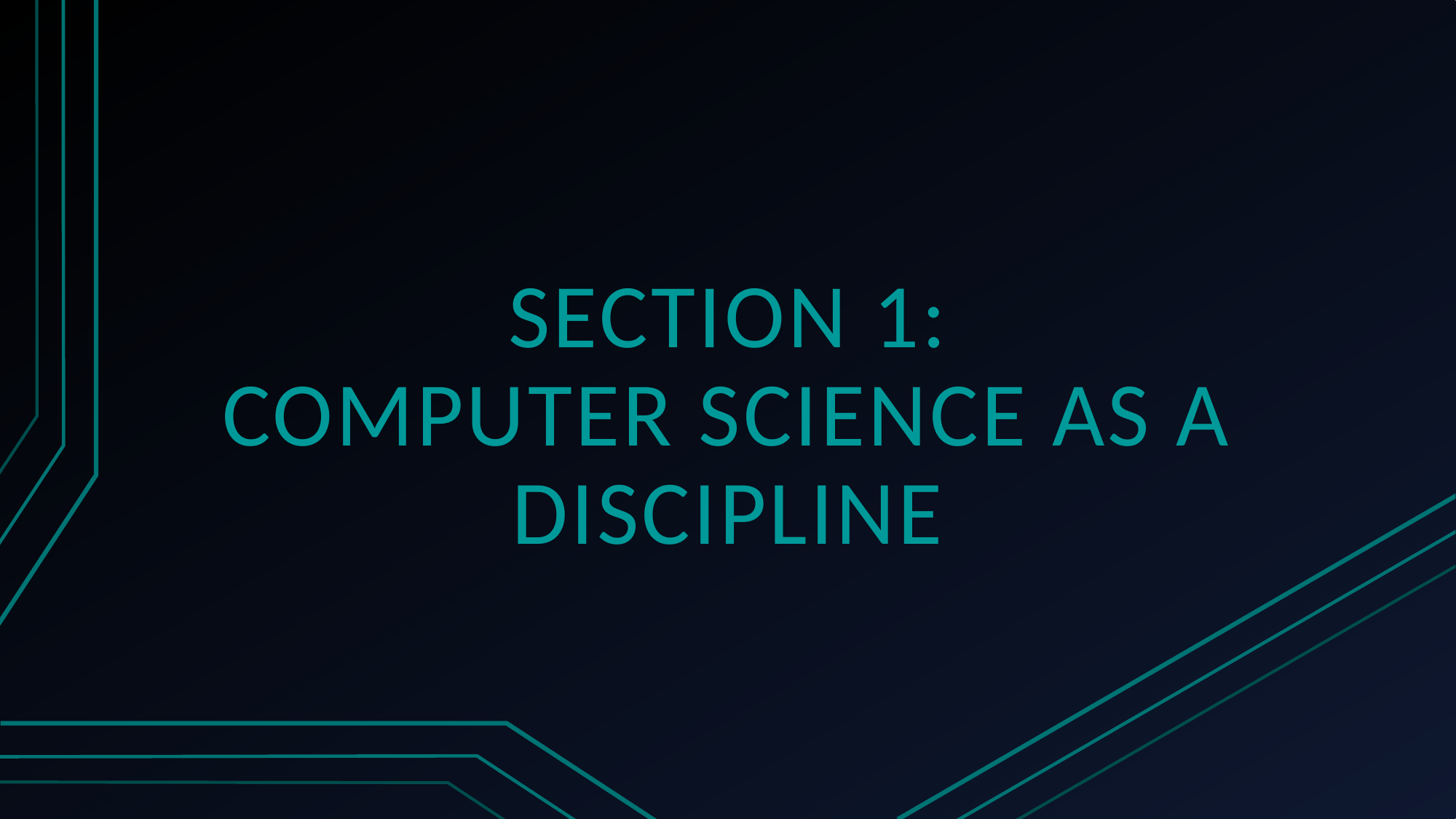

Section 1:
COMPUTER SCIENCE AS A DISCIPLINE